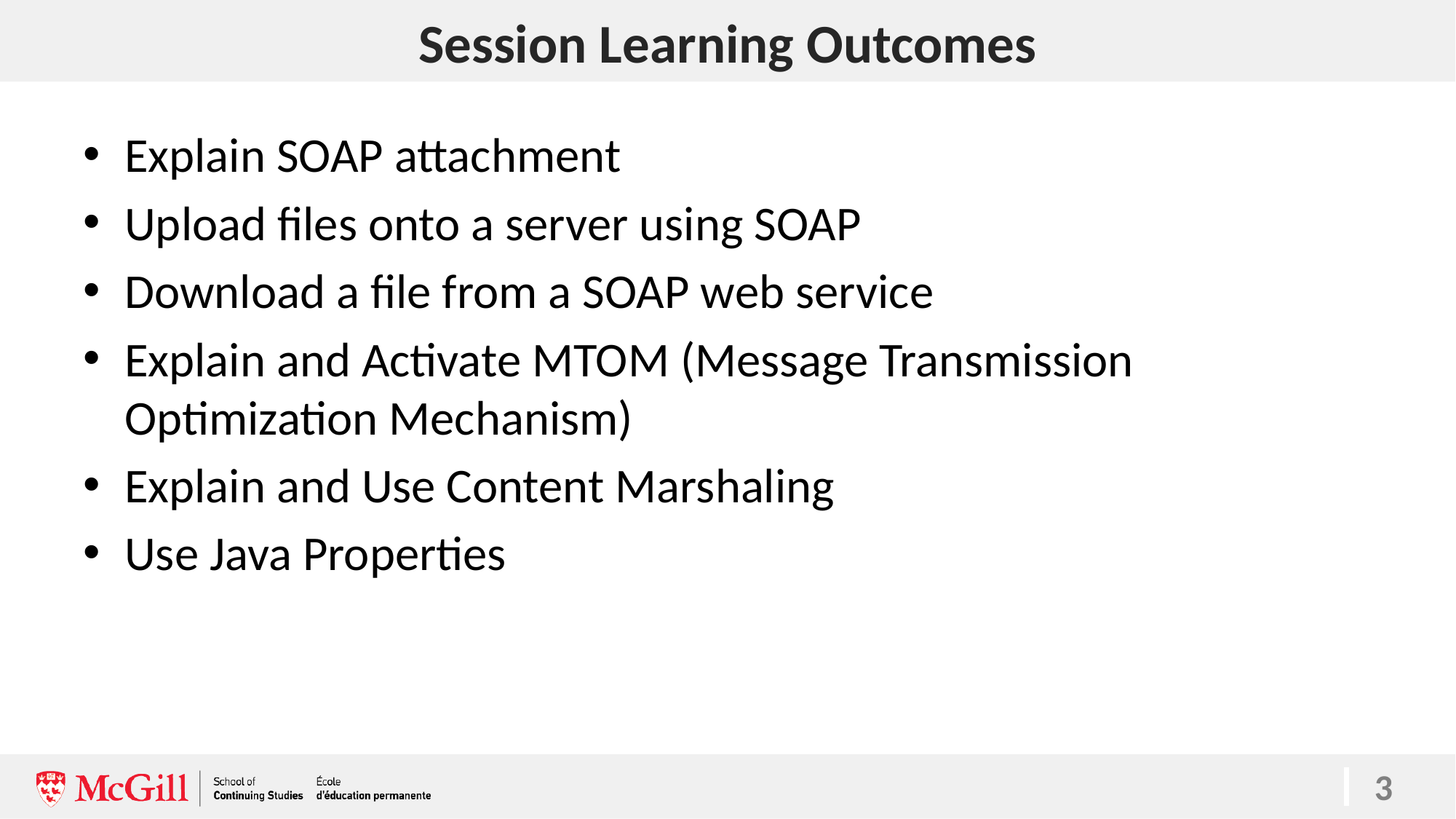

# Session Learning Outcomes
Explain SOAP attachment
Upload files onto a server using SOAP
Download a file from a SOAP web service
Explain and Activate MTOM (Message Transmission Optimization Mechanism)
Explain and Use Content Marshaling
Use Java Properties